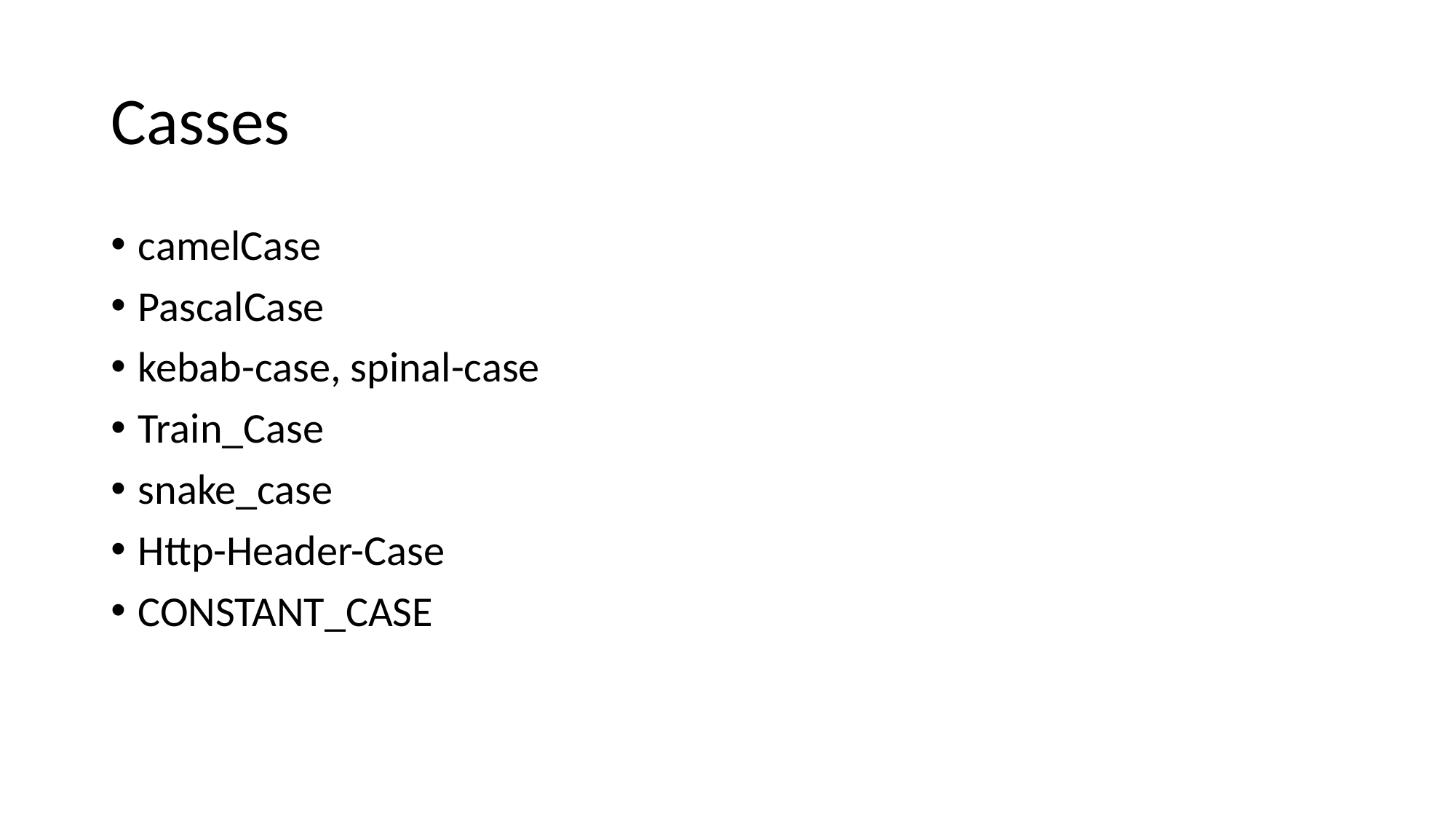

# Casses
camelCase
PascalCase
kebab-case, spinal-case
Train_Case
snake_case
Http-Header-Case
CONSTANT_CASE